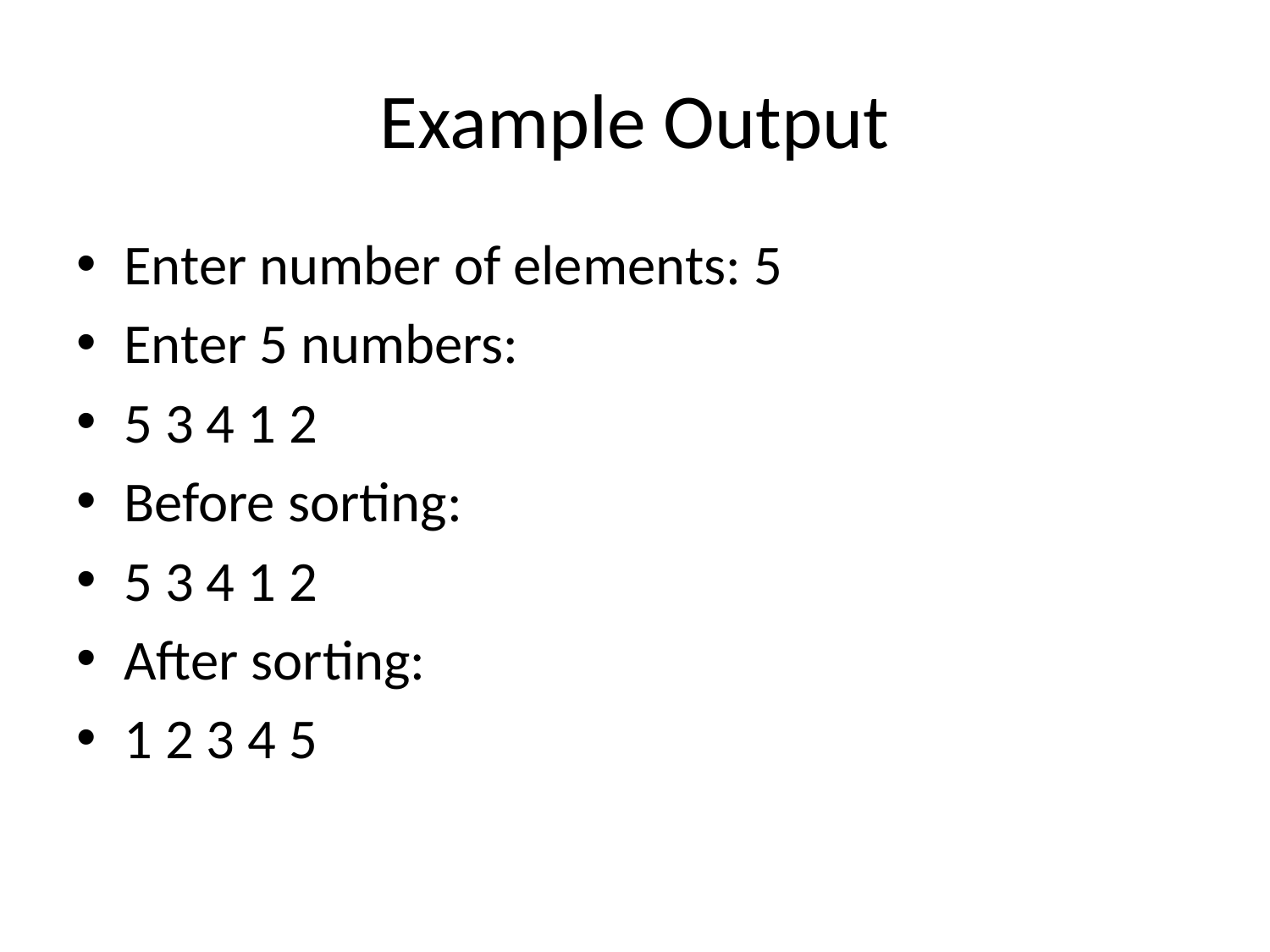

# Example Output
Enter number of elements: 5
Enter 5 numbers:
5 3 4 1 2
Before sorting:
5 3 4 1 2
After sorting:
1 2 3 4 5